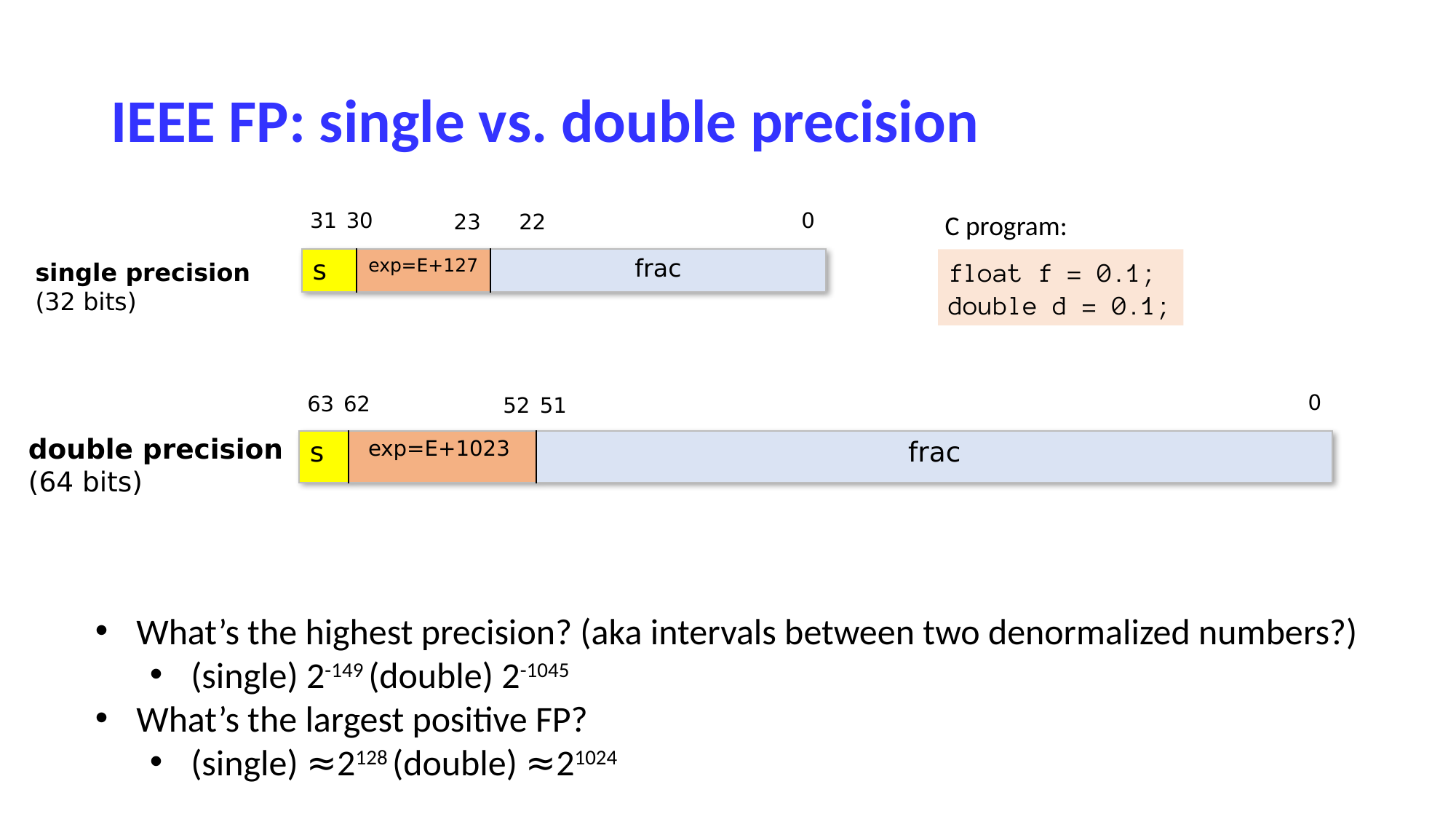

# IEEE FP: single vs. double precision
31
0
30
C program:
23
22
| s | exp=E+127 | frac |
| --- | --- | --- |
float f = 0.1;
double d = 0.1;
single precision
(32 bits)
0
63
62
52
51
double precision
(64 bits)
| s | exp=E+1023 | frac |
| --- | --- | --- |
What’s the highest precision? (aka intervals between two denormalized numbers?)
(single) 2-149 (double) 2-1045
What’s the largest positive FP?
(single) ≈2128 (double) ≈21024